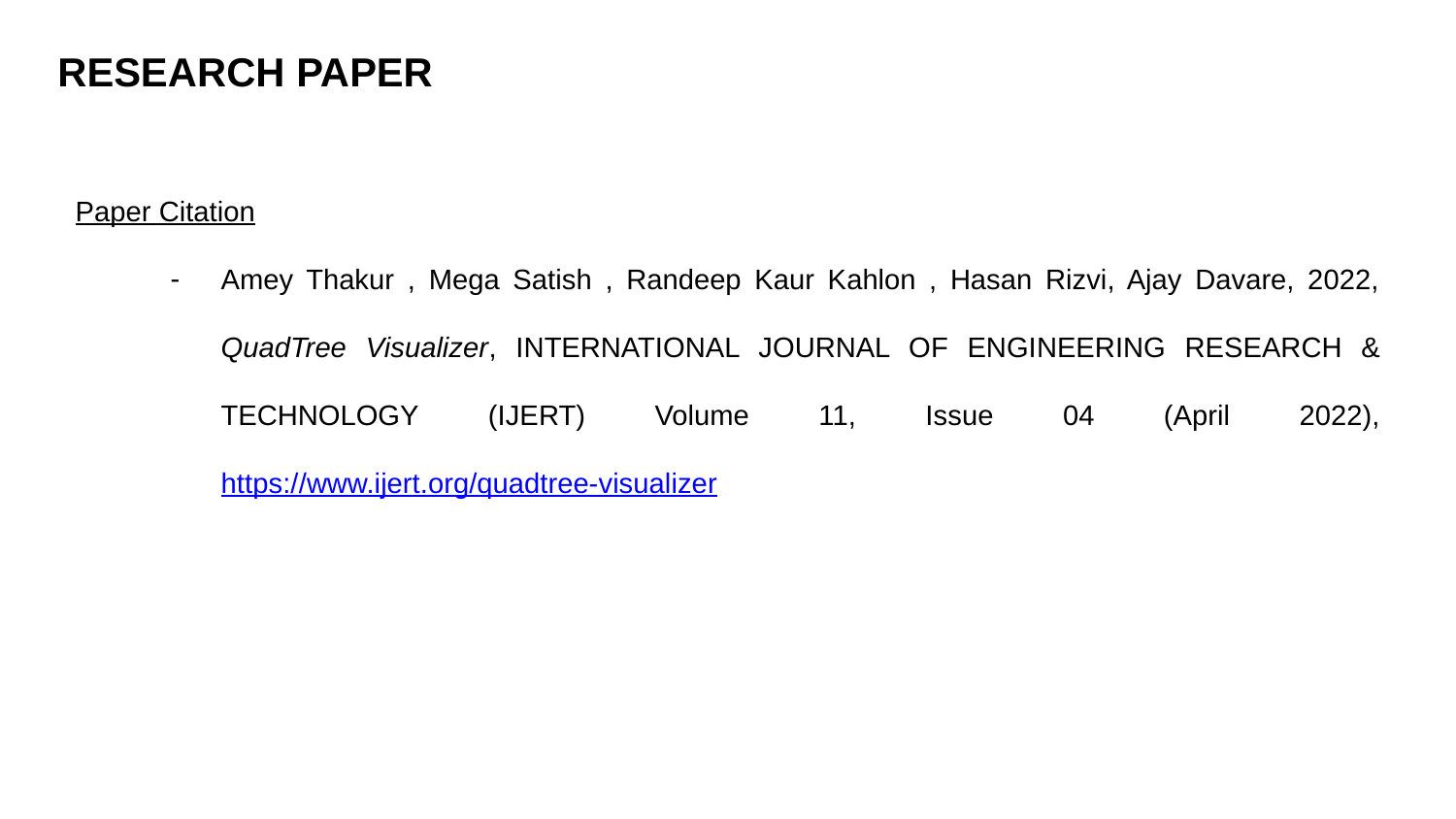

RESEARCH PAPER
Paper Citation
Amey Thakur , Mega Satish , Randeep Kaur Kahlon , Hasan Rizvi, Ajay Davare, 2022, QuadTree Visualizer, INTERNATIONAL JOURNAL OF ENGINEERING RESEARCH & TECHNOLOGY (IJERT) Volume 11, Issue 04 (April 2022), https://www.ijert.org/quadtree-visualizer